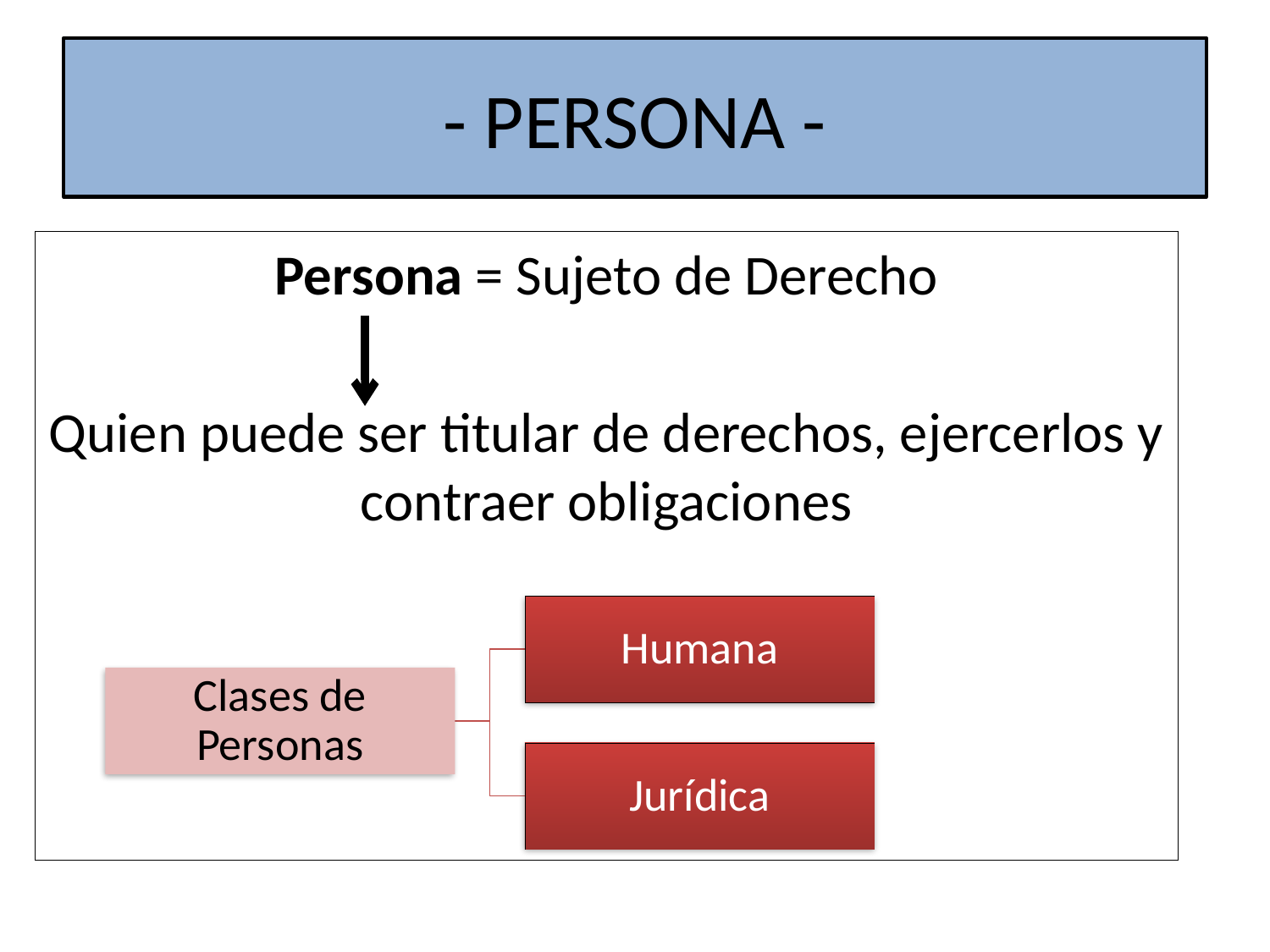

# - PERSONA -
Persona = Sujeto de Derecho

Quien puede ser titular de derechos, ejercerlos y contraer obligaciones

Clases de Personas
Humana
Jurídica